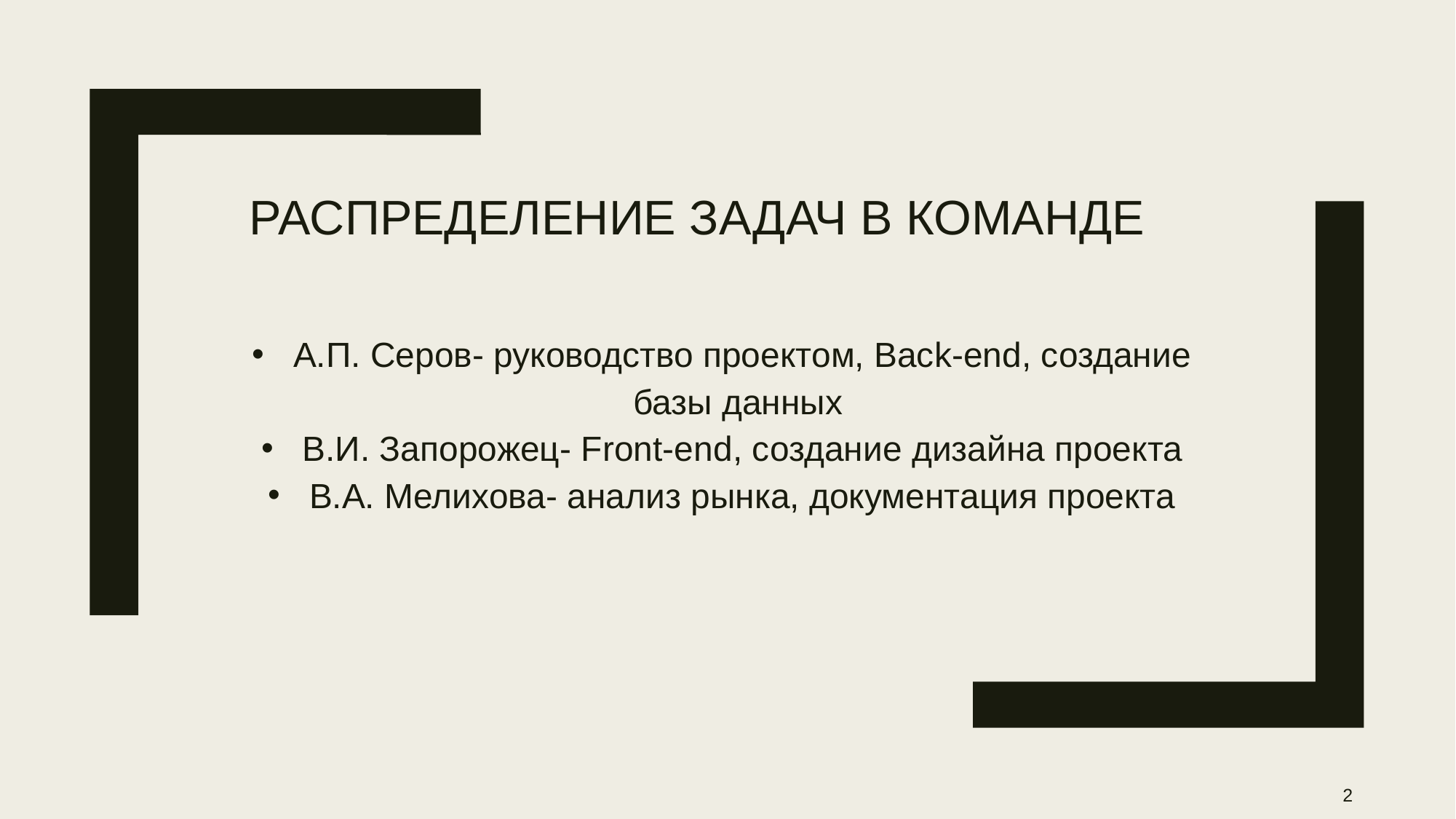

# Распределение задач в команде
А.П. Серов- руководство проектом, Back-end, создание базы данных
В.И. Запорожец- Front-end, создание дизайна проекта
В.А. Мелихова- анализ рынка, документация проекта

2